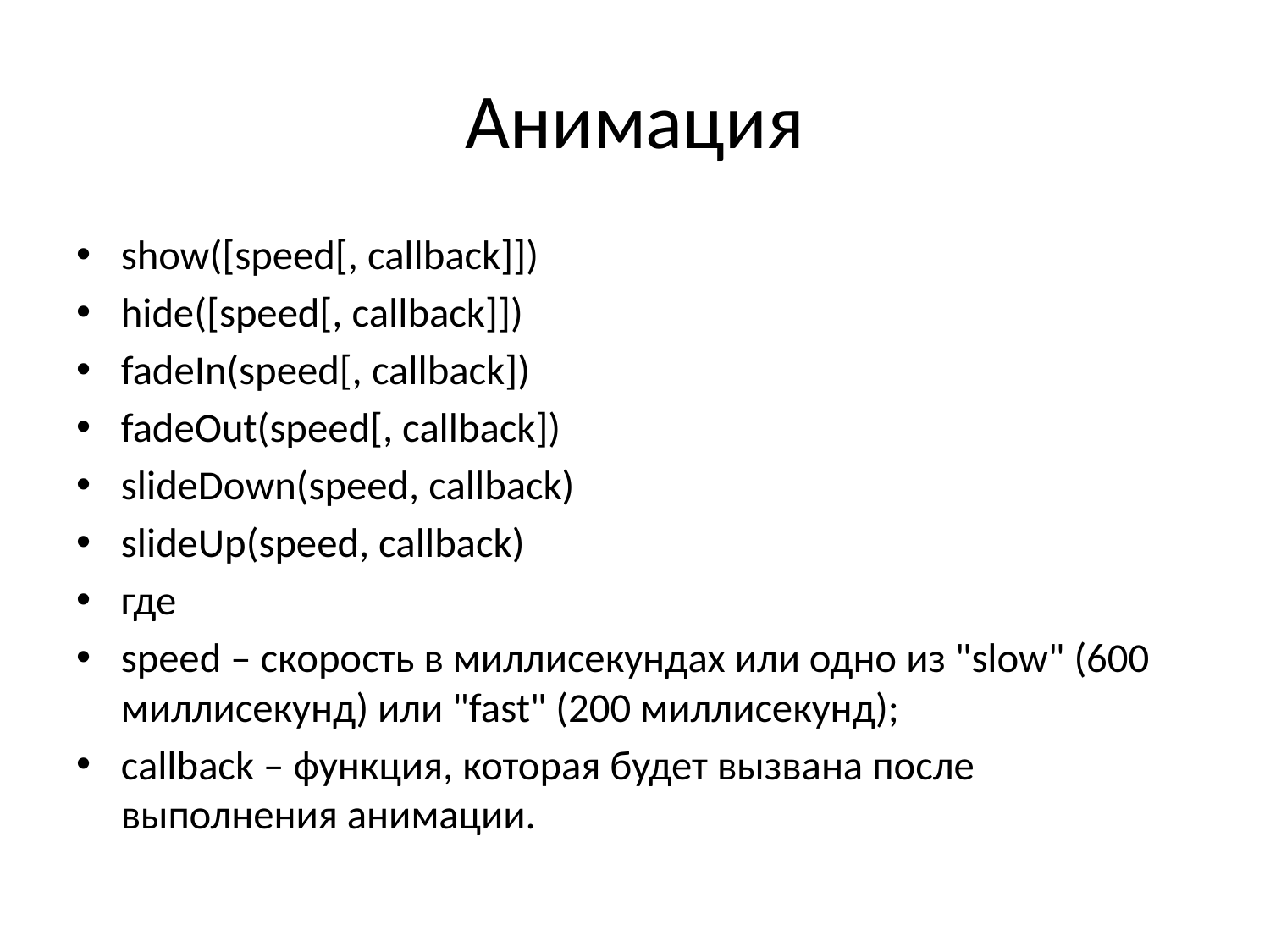

# Анимация
show([speed[, callback]])
hide([speed[, callback]])
fadeIn(speed[, callback])
fadeOut(speed[, callback])
slideDown(speed, callback)
slideUp(speed, callback)
где
speed – скорость в миллисекундах или одно из "slow" (600 миллисекунд) или "fast" (200 миллисекунд);
callback – функция, которая будет вызвана после выполнения анимации.